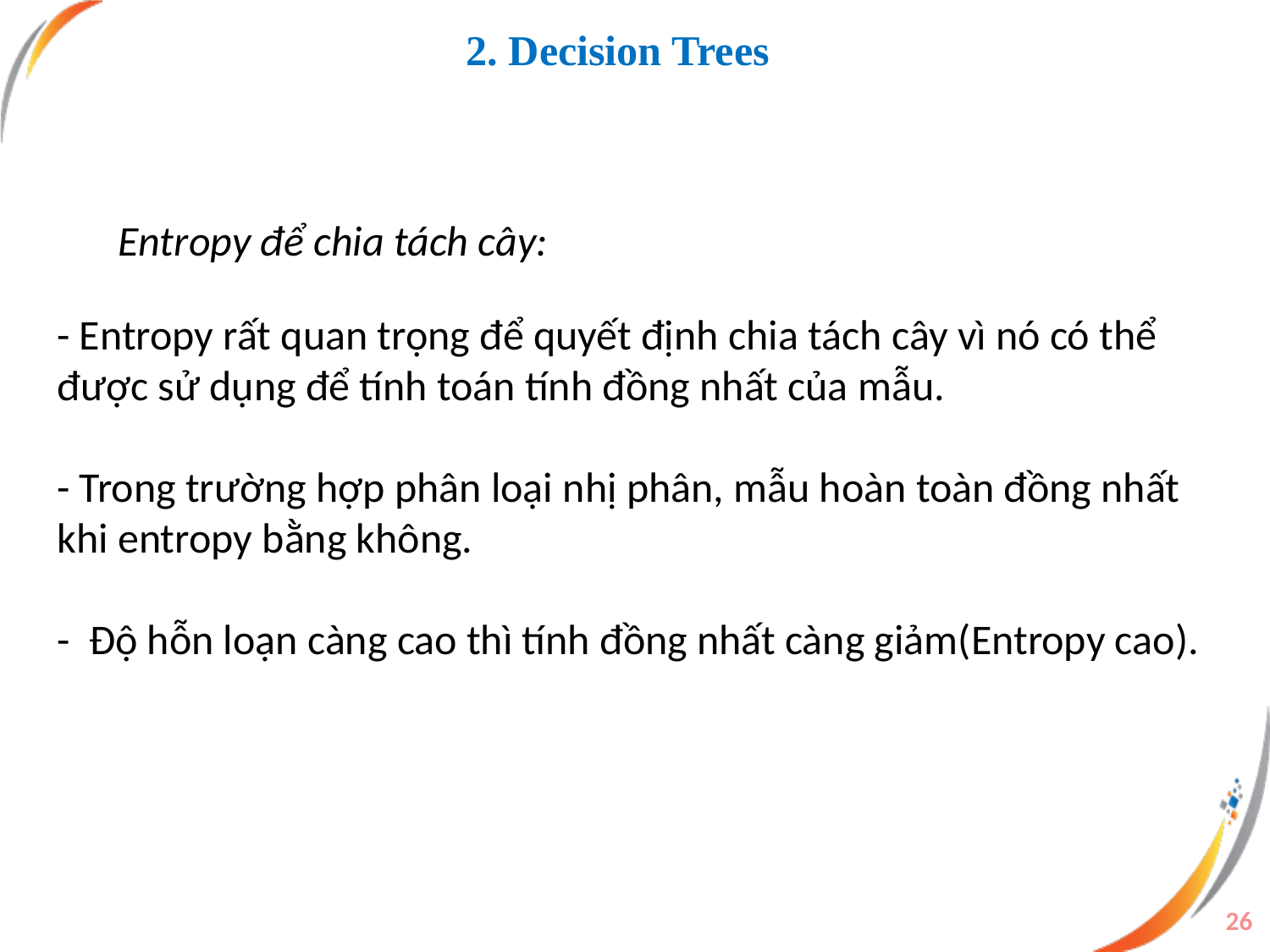

# 2. Decision Trees
Entropy để chia tách cây:
- Entropy rất quan trọng để quyết định chia tách cây vì nó có thể được sử dụng để tính toán tính đồng nhất của mẫu.

- Trong trường hợp phân loại nhị phân, mẫu hoàn toàn đồng nhất khi entropy bằng không.

-  Độ hỗn loạn càng cao thì tính đồng nhất càng giảm(Entropy cao).

26